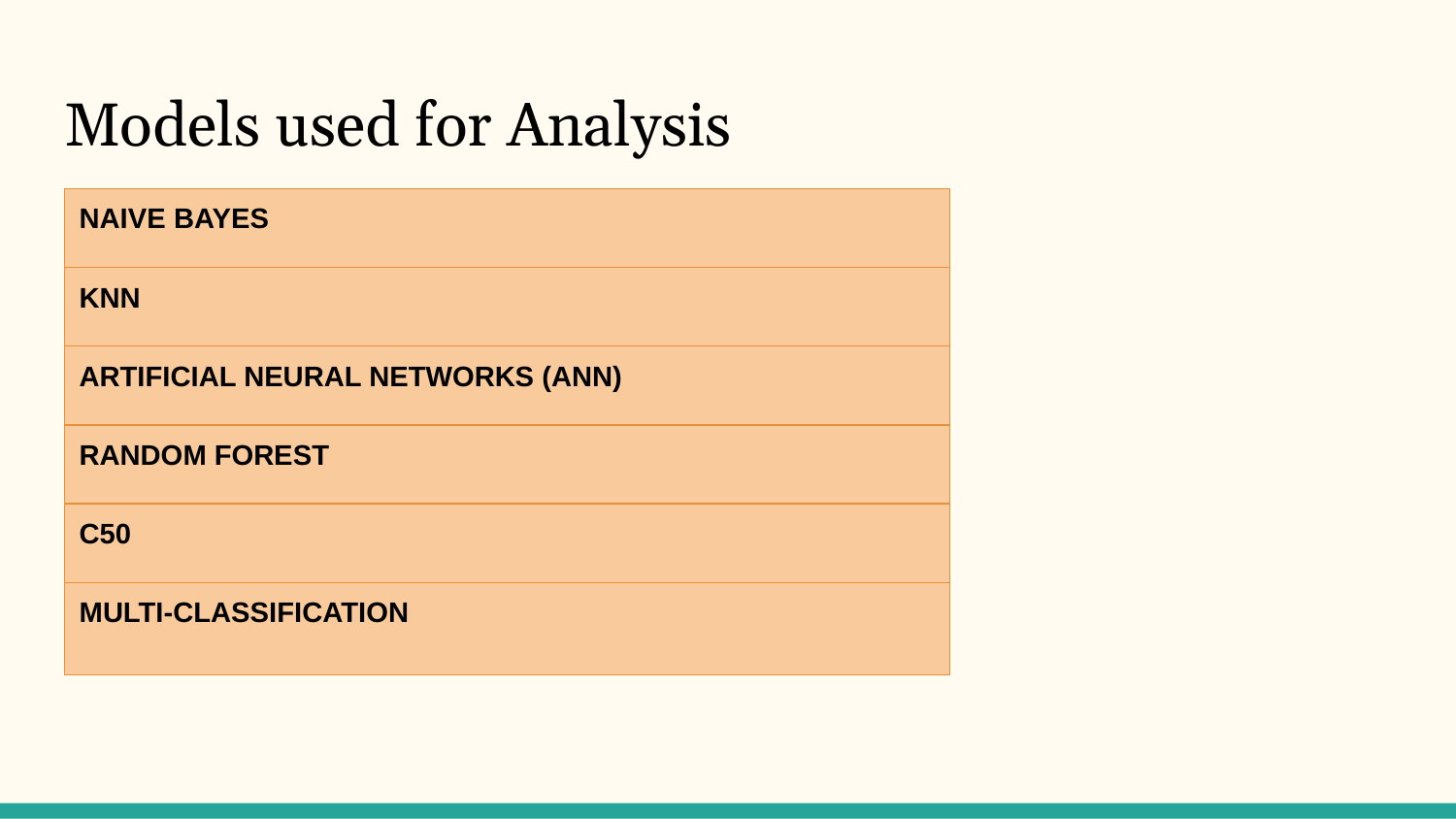

# Models used for Analysis
| NAIVE BAYES |
| --- |
| KNN |
| ARTIFICIAL NEURAL NETWORKS (ANN) |
| RANDOM FOREST |
| C50 |
| MULTI-CLASSIFICATION |